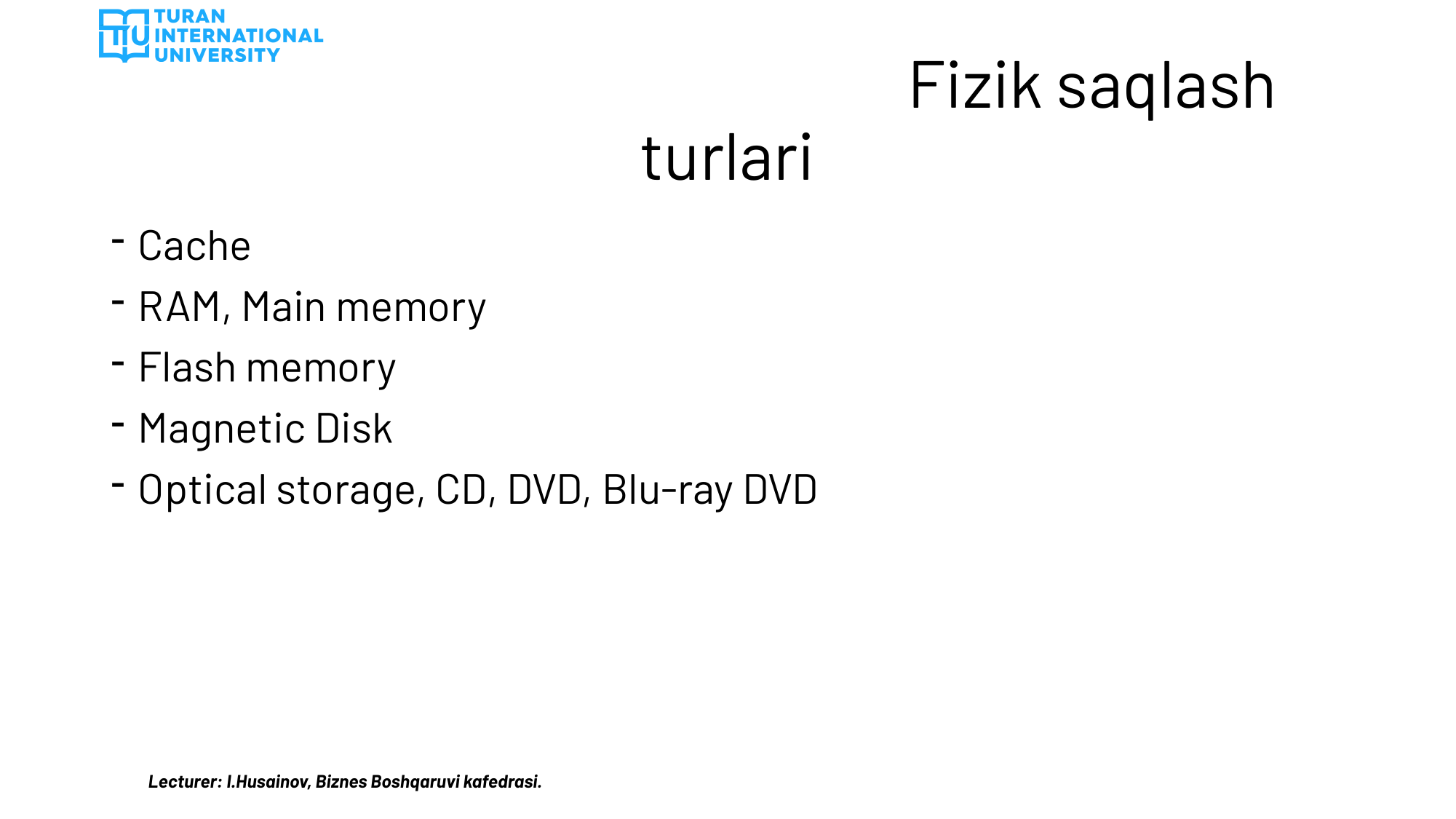

# Fizik saqlash turlari
Cache
RAM, Main memory
Flash memory
Magnetic Disk
Optical storage, CD, DVD, Blu-ray DVD
Lecturer: I.Husainov, Biznes Boshqaruvi kafedrasi.